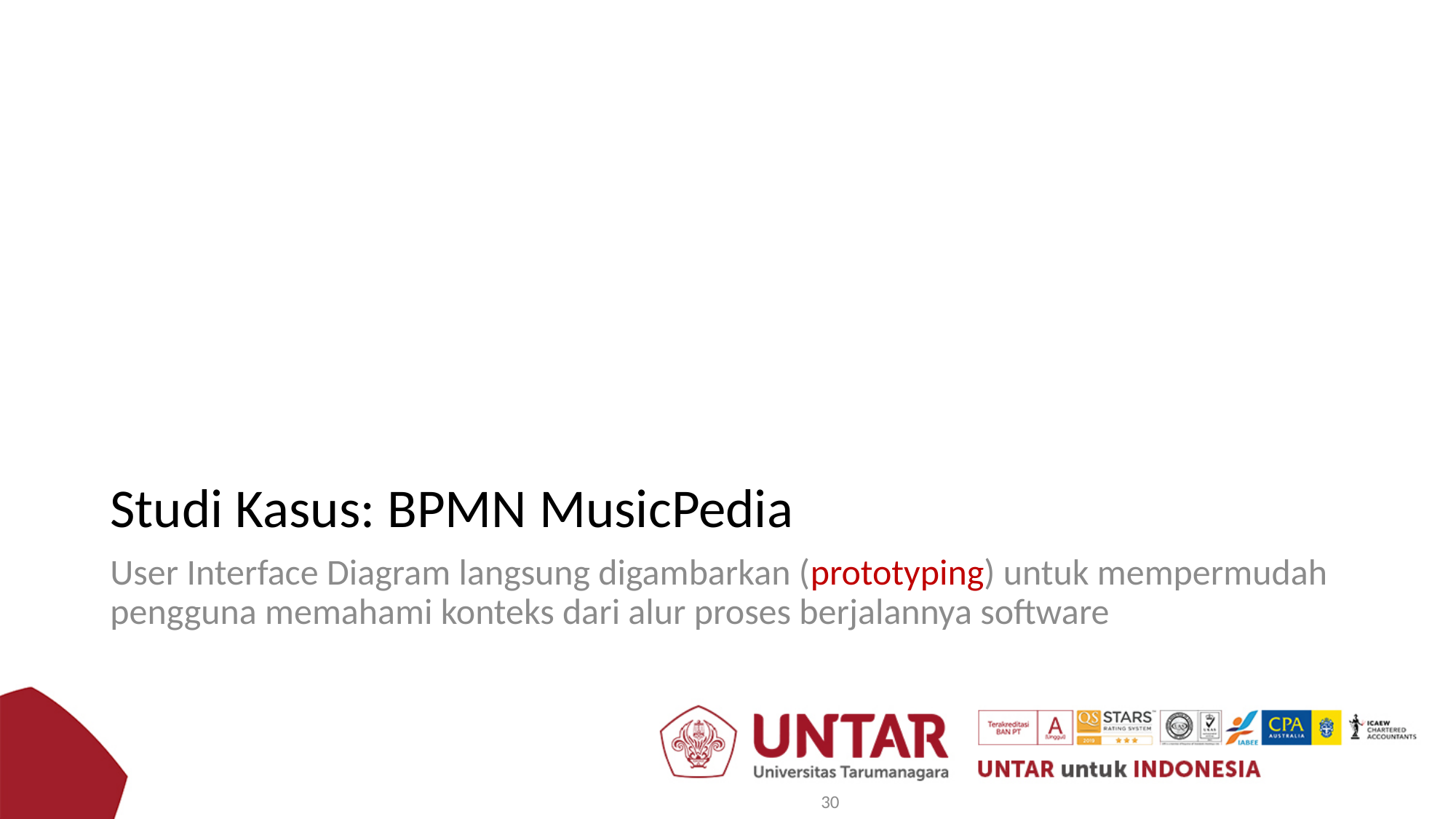

# Studi Kasus: BPMN MusicPedia
User Interface Diagram langsung digambarkan (prototyping) untuk mempermudah pengguna memahami konteks dari alur proses berjalannya software
30